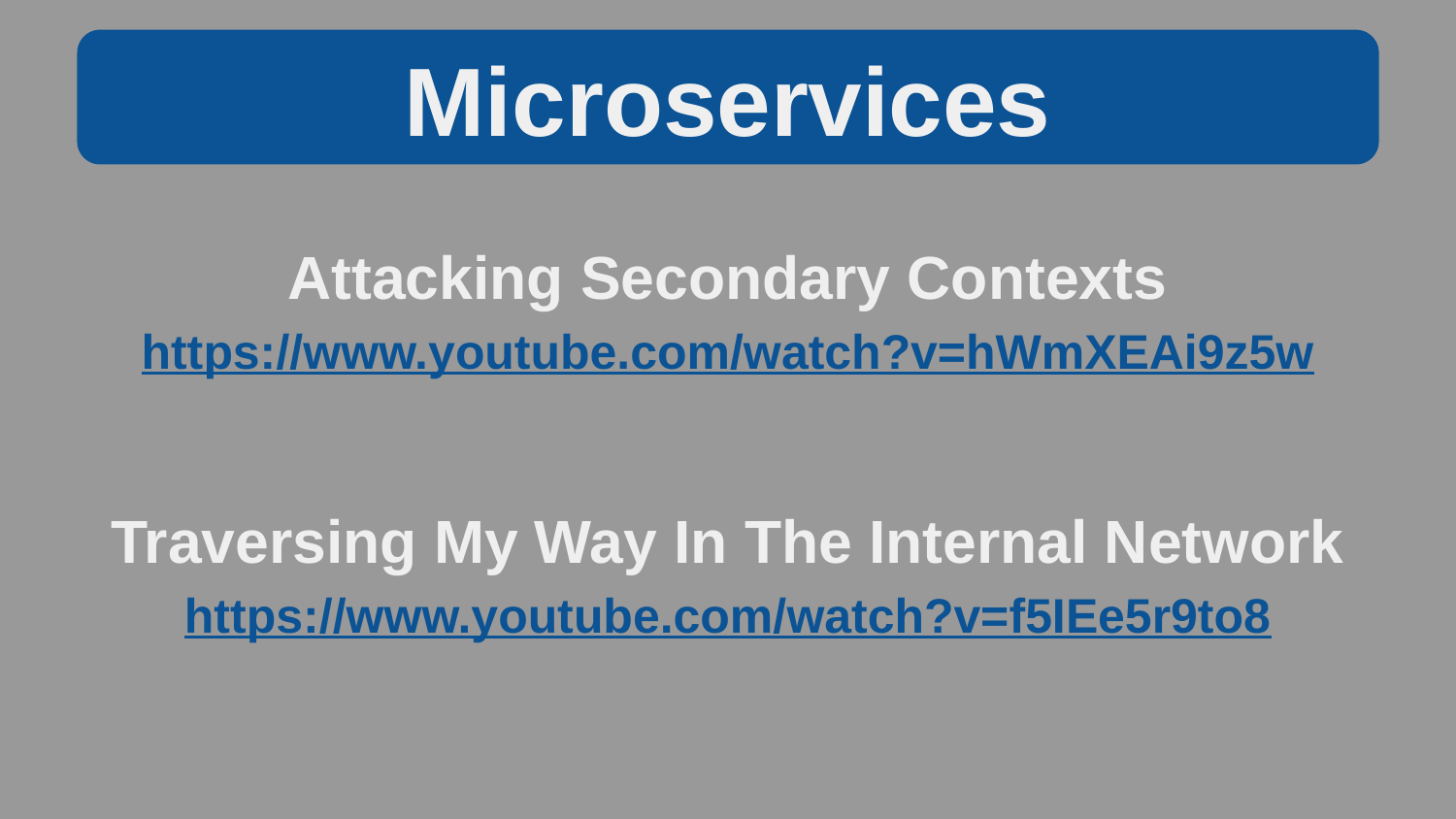

Microservices
Attacking Secondary Contexts
https://www.youtube.com/watch?v=hWmXEAi9z5w
Traversing My Way In The Internal Network
https://www.youtube.com/watch?v=f5IEe5r9to8